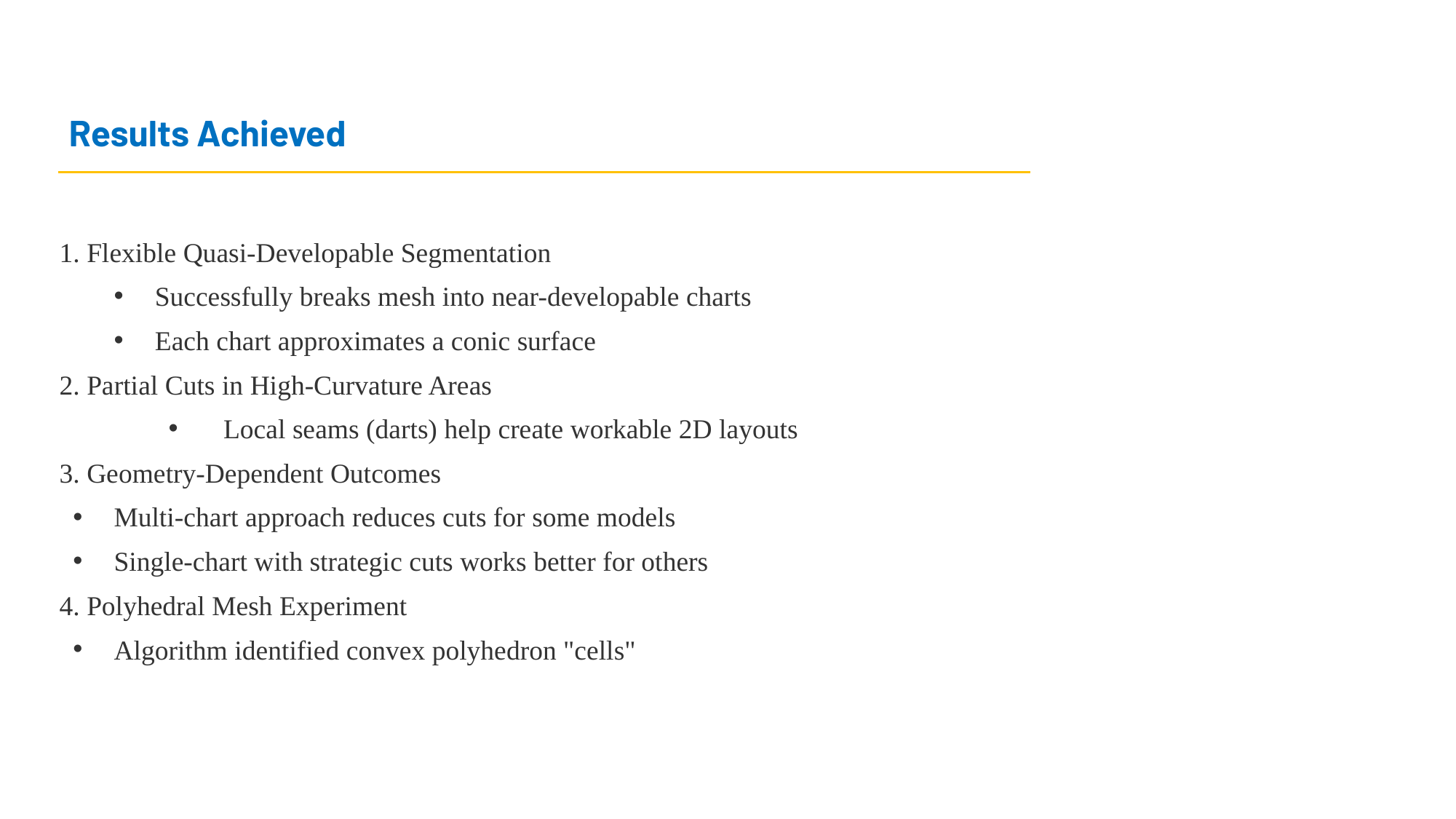

Results Achieved
1. Flexible Quasi-Developable Segmentation
Successfully breaks mesh into near-developable charts
Each chart approximates a conic surface
2. Partial Cuts in High-Curvature Areas
   Local seams (darts) help create workable 2D layouts
3. Geometry-Dependent Outcomes
Multi-chart approach reduces cuts for some models
Single-chart with strategic cuts works better for others
4. Polyhedral Mesh Experiment
Algorithm identified convex polyhedron "cells"